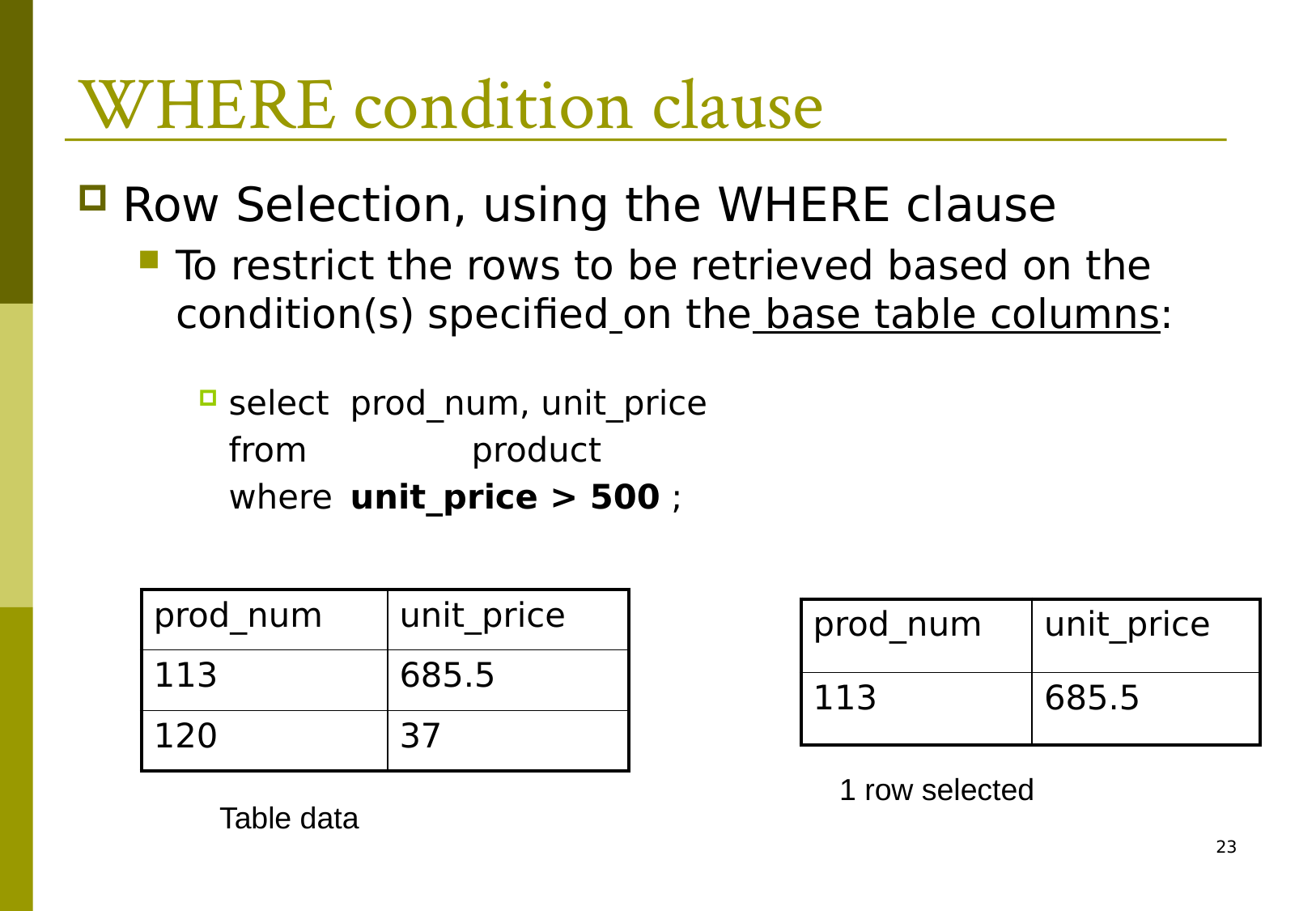

# WHERE condition clause
Row Selection, using the WHERE clause
To restrict the rows to be retrieved based on the condition(s) specified on the base table columns:

select	prod_num, unit_price
	from		product
	where 	unit_price > 500 ;

| prod\_num | unit\_price |
| --- | --- |
| 113 | 685.5 |
| 120 | 37 |
| prod\_num | unit\_price |
| --- | --- |
| 113 | 685.5 |
1 row selected
Table data
23